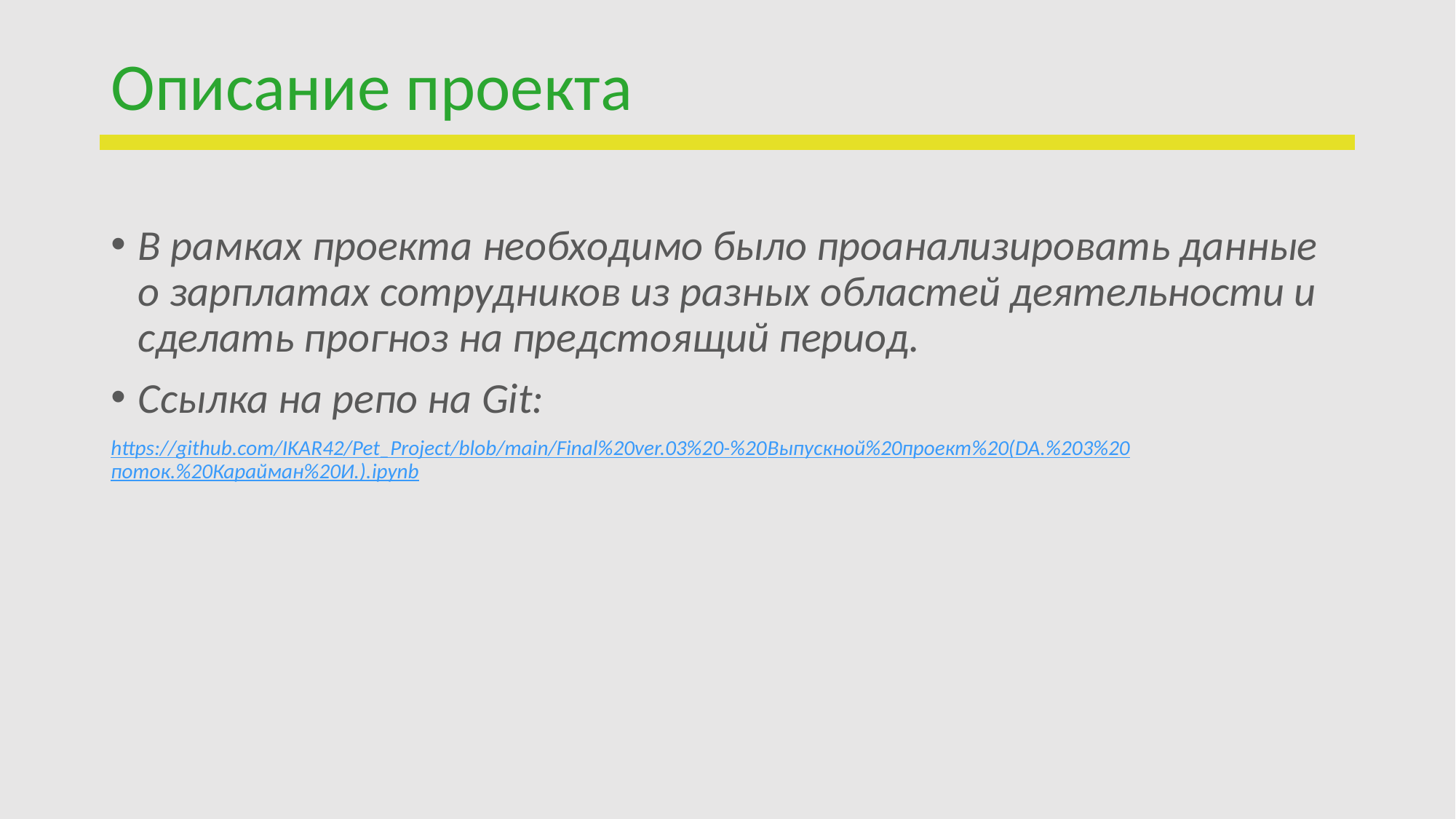

# Описание проекта
В рамках проекта необходимо было проанализировать данные о зарплатах сотрудников из разных областей деятельности и сделать прогноз на предстоящий период.
Ссылка на репо на Git:
https://github.com/IKAR42/Pet_Project/blob/main/Final%20ver.03%20-%20Выпускной%20проект%20(DA.%203%20поток.%20Карайман%20И.).ipynb